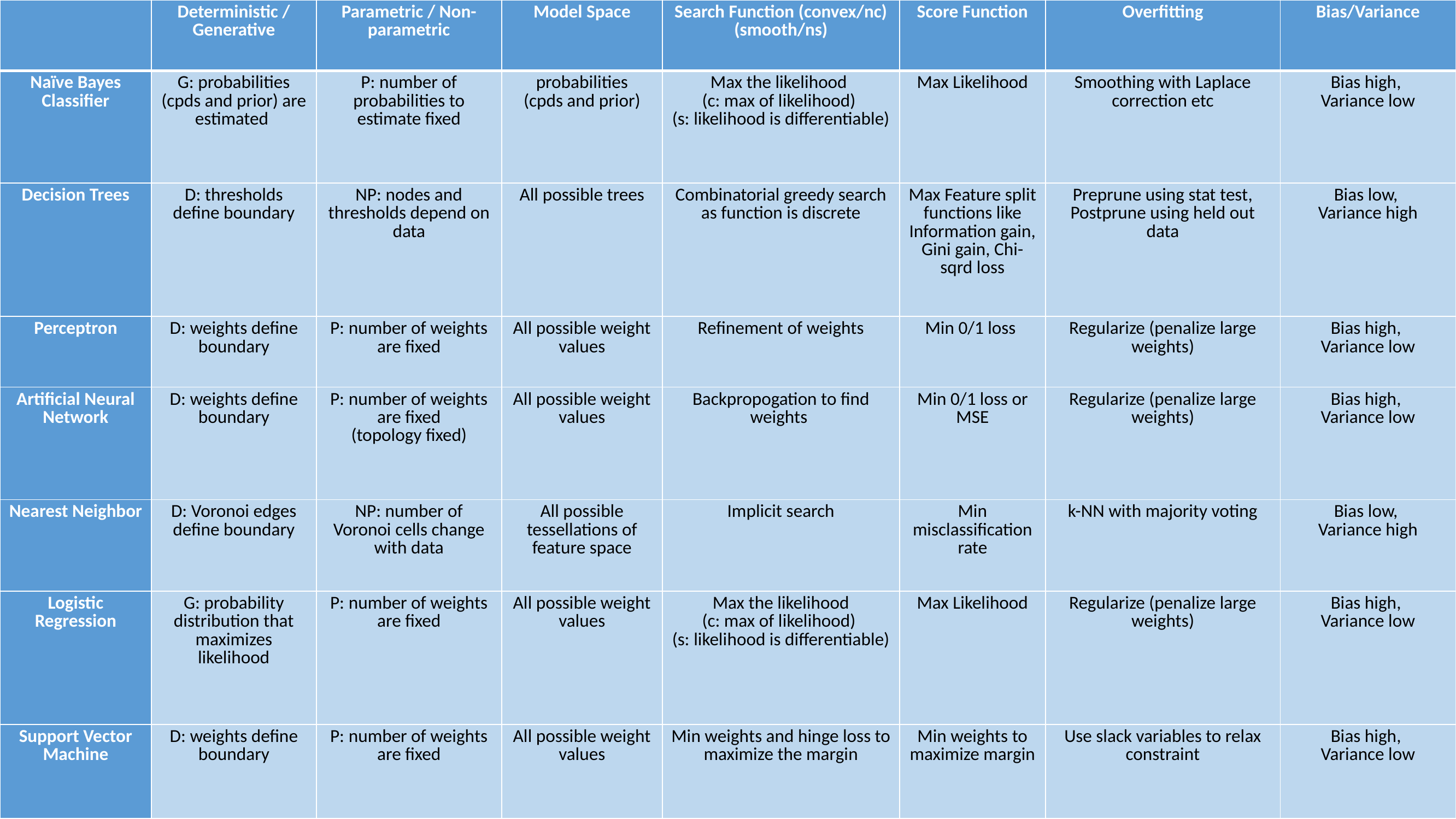

|  | Deterministic / Generative | Parametric / Non-parametric | Model Space | Search Function (convex/nc) (smooth/ns) | Score Function | Overfitting | Bias/Variance |
| --- | --- | --- | --- | --- | --- | --- | --- |
| Naïve Bayes Classifier | G: probabilities (cpds and prior) are estimated | P: number of probabilities to estimate fixed | probabilities (cpds and prior) | Max the likelihood (c: max of likelihood) (s: likelihood is differentiable) | Max Likelihood | Smoothing with Laplace correction etc | Bias high, Variance low |
| Decision Trees | D: thresholds define boundary | NP: nodes and thresholds depend on data | All possible trees | Combinatorial greedy search as function is discrete | Max Feature split functions like Information gain, Gini gain, Chi-sqrd loss | Preprune using stat test, Postprune using held out data | Bias low, Variance high |
| Perceptron | D: weights define boundary | P: number of weights are fixed | All possible weight values | Refinement of weights | Min 0/1 loss | Regularize (penalize large weights) | Bias high, Variance low |
| Artificial Neural Network | D: weights define boundary | P: number of weights are fixed (topology fixed) | All possible weight values | Backpropogation to find weights | Min 0/1 loss or MSE | Regularize (penalize large weights) | Bias high, Variance low |
| Nearest Neighbor | D: Voronoi edges define boundary | NP: number of Voronoi cells change with data | All possible tessellations of feature space | Implicit search | Min misclassification rate | k-NN with majority voting | Bias low, Variance high |
| Logistic Regression | G: probability distribution that maximizes likelihood | P: number of weights are fixed | All possible weight values | Max the likelihood (c: max of likelihood) (s: likelihood is differentiable) | Max Likelihood | Regularize (penalize large weights) | Bias high, Variance low |
| Support Vector Machine | D: weights define boundary | P: number of weights are fixed | All possible weight values | Min weights and hinge loss to maximize the margin | Min weights to maximize margin | Use slack variables to relax constraint | Bias high, Variance low |